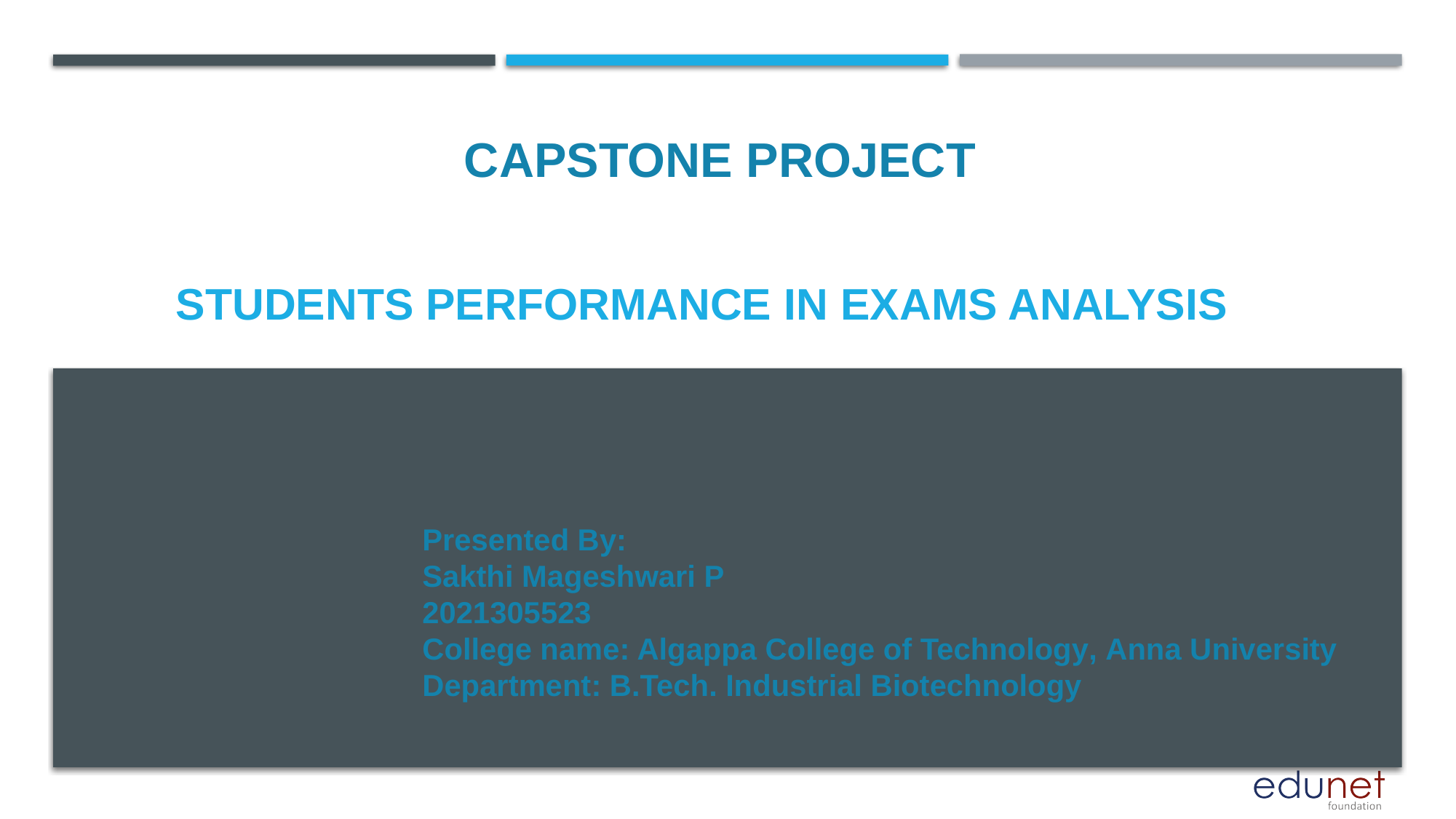

CAPSTONE PROJECT
# STUDENTS PERFORMANCE IN EXAMS ANALYSIS
Presented By:
Sakthi Mageshwari P
2021305523
College name: Algappa College of Technology, Anna University
Department: B.Tech. Industrial Biotechnology